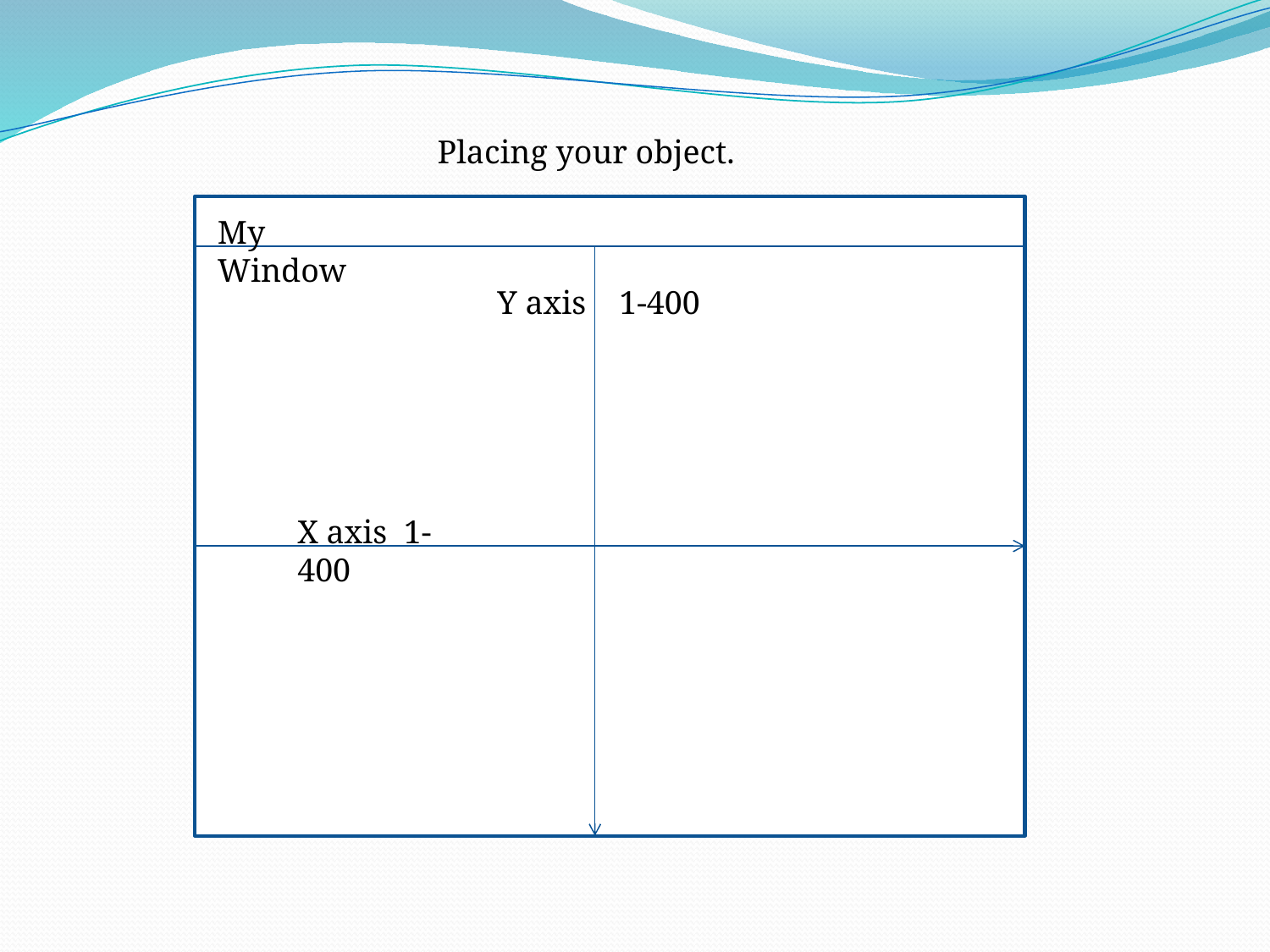

Placing your object.

My Window
Y axis    1-400
X axis  1-400